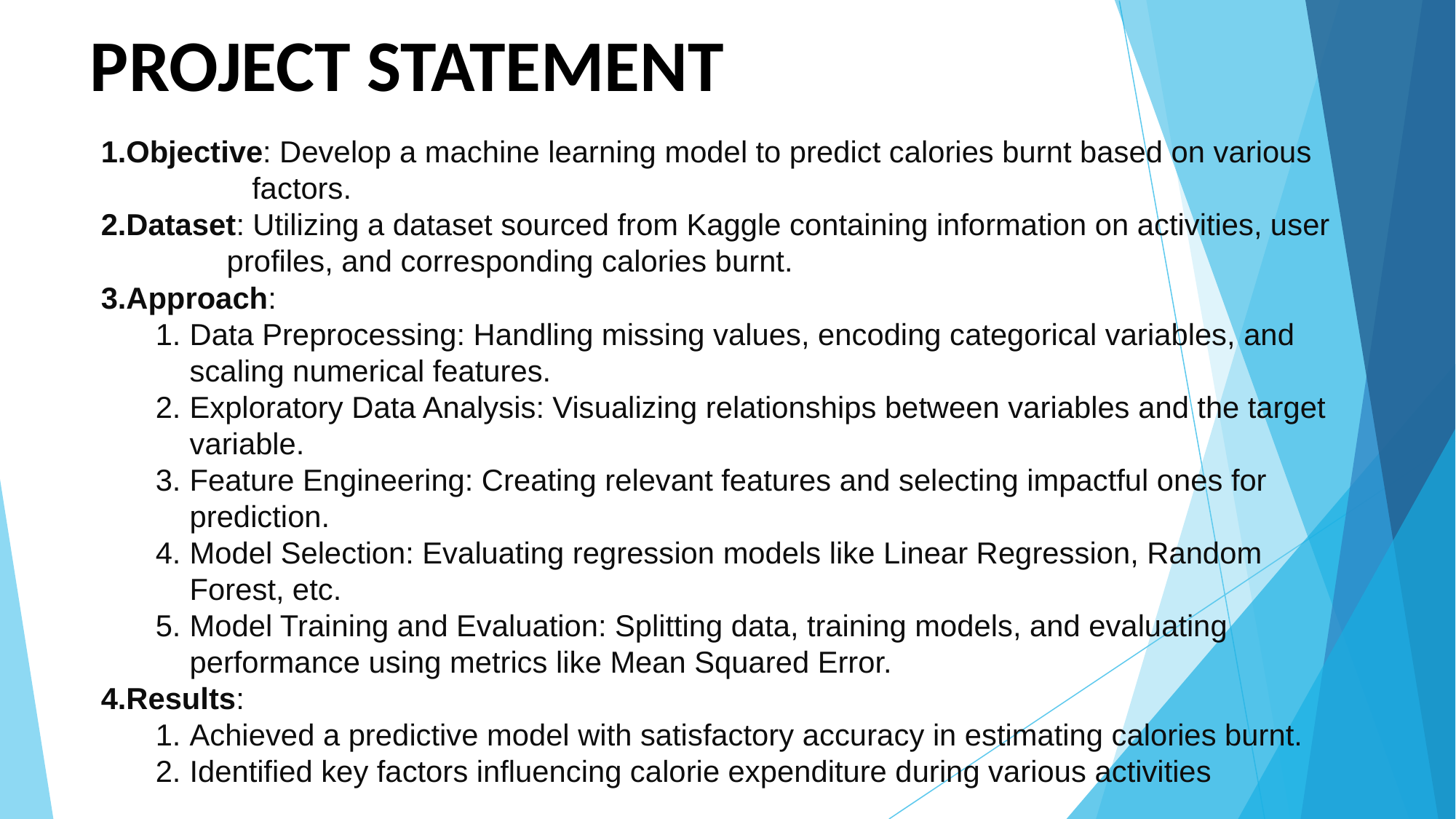

# PROJECT STATEMENT
Objective: Develop a machine learning model to predict calories burnt based on various 	     factors.
Dataset: Utilizing a dataset sourced from Kaggle containing information on activities, user 	  profiles, and corresponding calories burnt.
Approach:
Data Preprocessing: Handling missing values, encoding categorical variables, and scaling numerical features.
Exploratory Data Analysis: Visualizing relationships between variables and the target variable.
Feature Engineering: Creating relevant features and selecting impactful ones for prediction.
Model Selection: Evaluating regression models like Linear Regression, Random Forest, etc.
Model Training and Evaluation: Splitting data, training models, and evaluating performance using metrics like Mean Squared Error.
Results:
Achieved a predictive model with satisfactory accuracy in estimating calories burnt.
Identified key factors influencing calorie expenditure during various activities